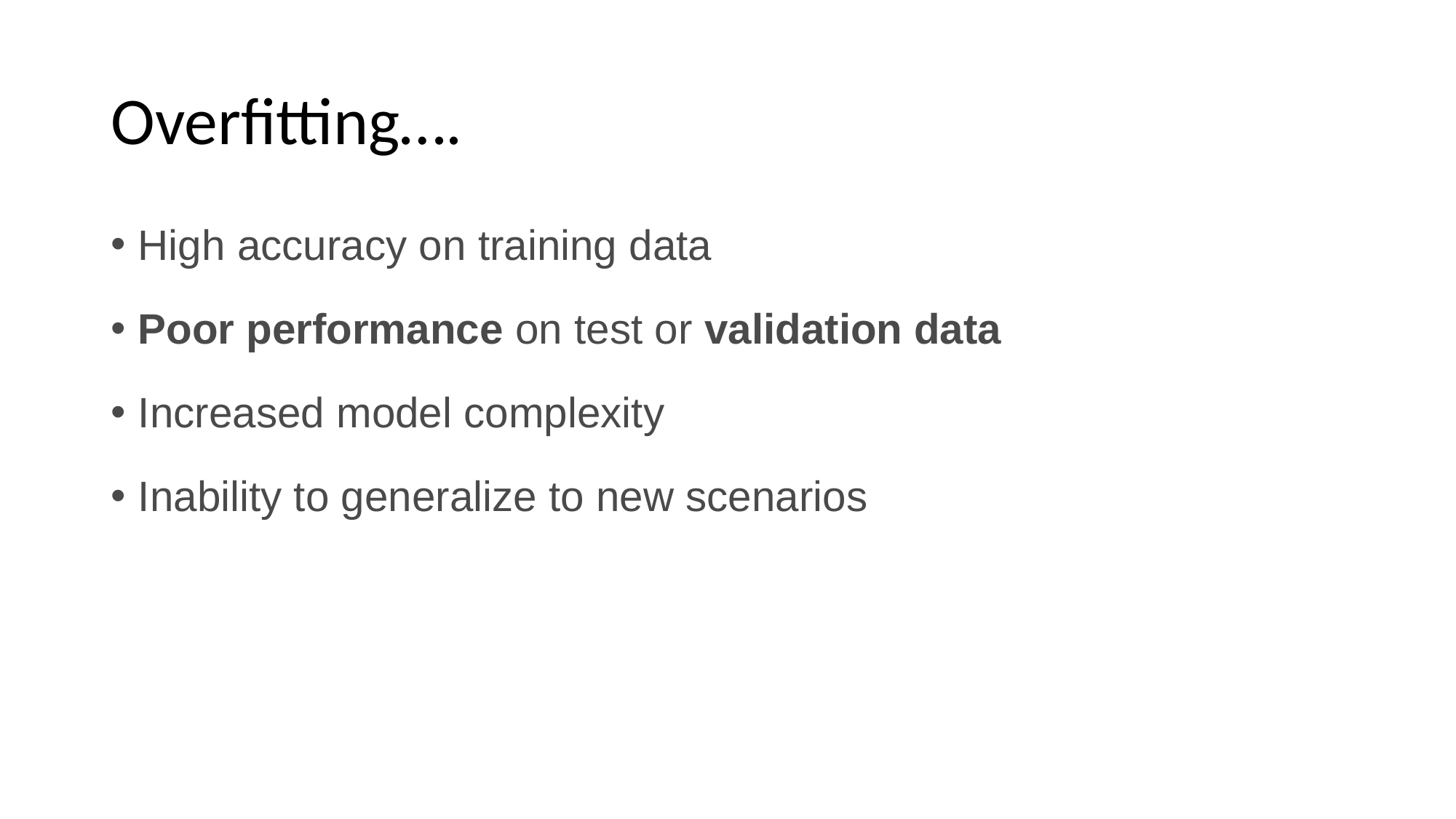

# Overfitting….
High accuracy on training data
Poor performance on test or validation data
Increased model complexity
Inability to generalize to new scenarios